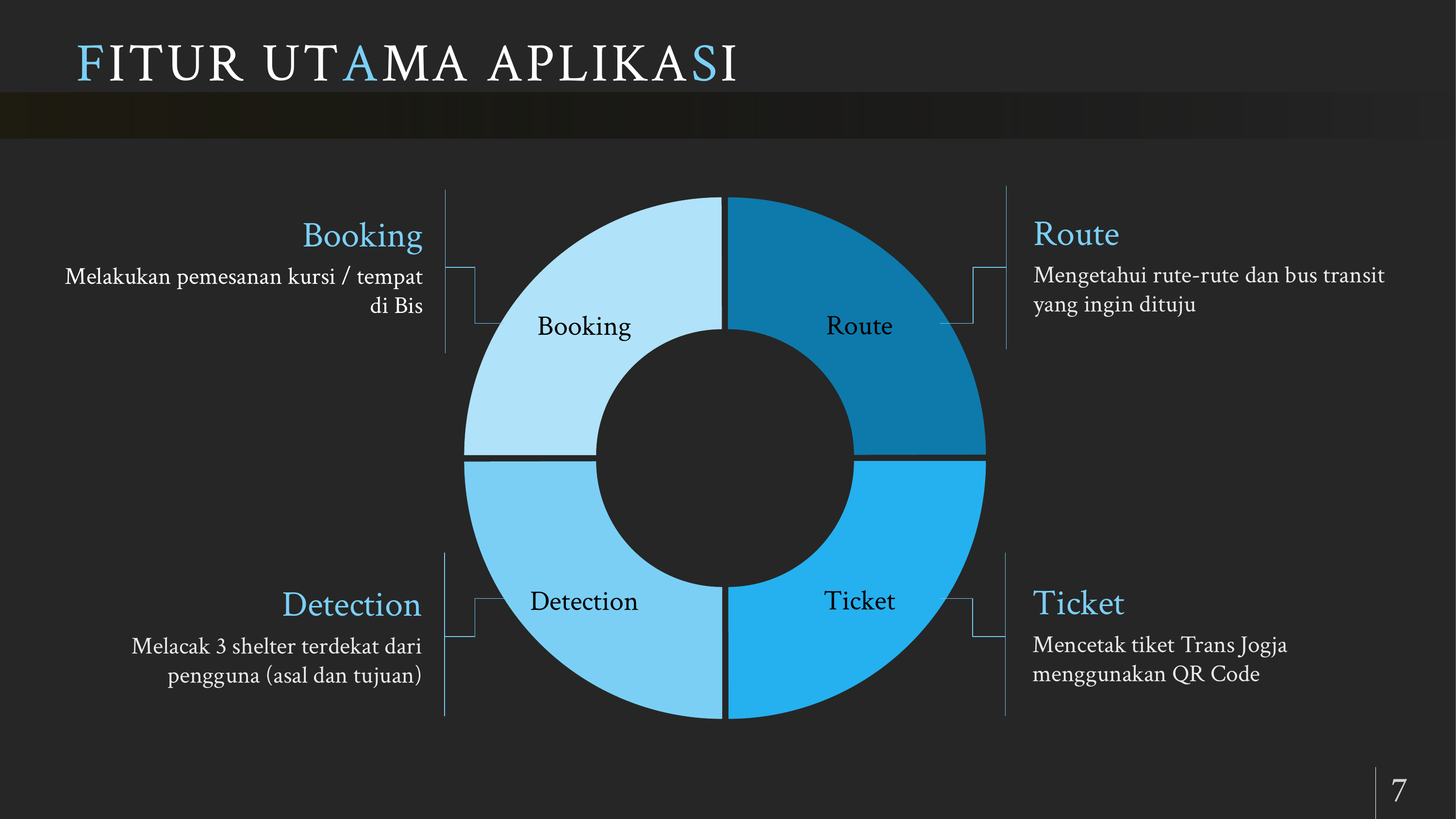

# FITUR UTAMA APLIKASI
Route
Booking
Mengetahui rute-rute dan bus transit yang ingin dituju
Melakukan pemesanan kursi / tempat di Bis
Route
Booking
Ticket
Detection
Ticket
Detection
Mencetak tiket Trans Jogja menggunakan QR Code
Melacak 3 shelter terdekat dari pengguna (asal dan tujuan)
7